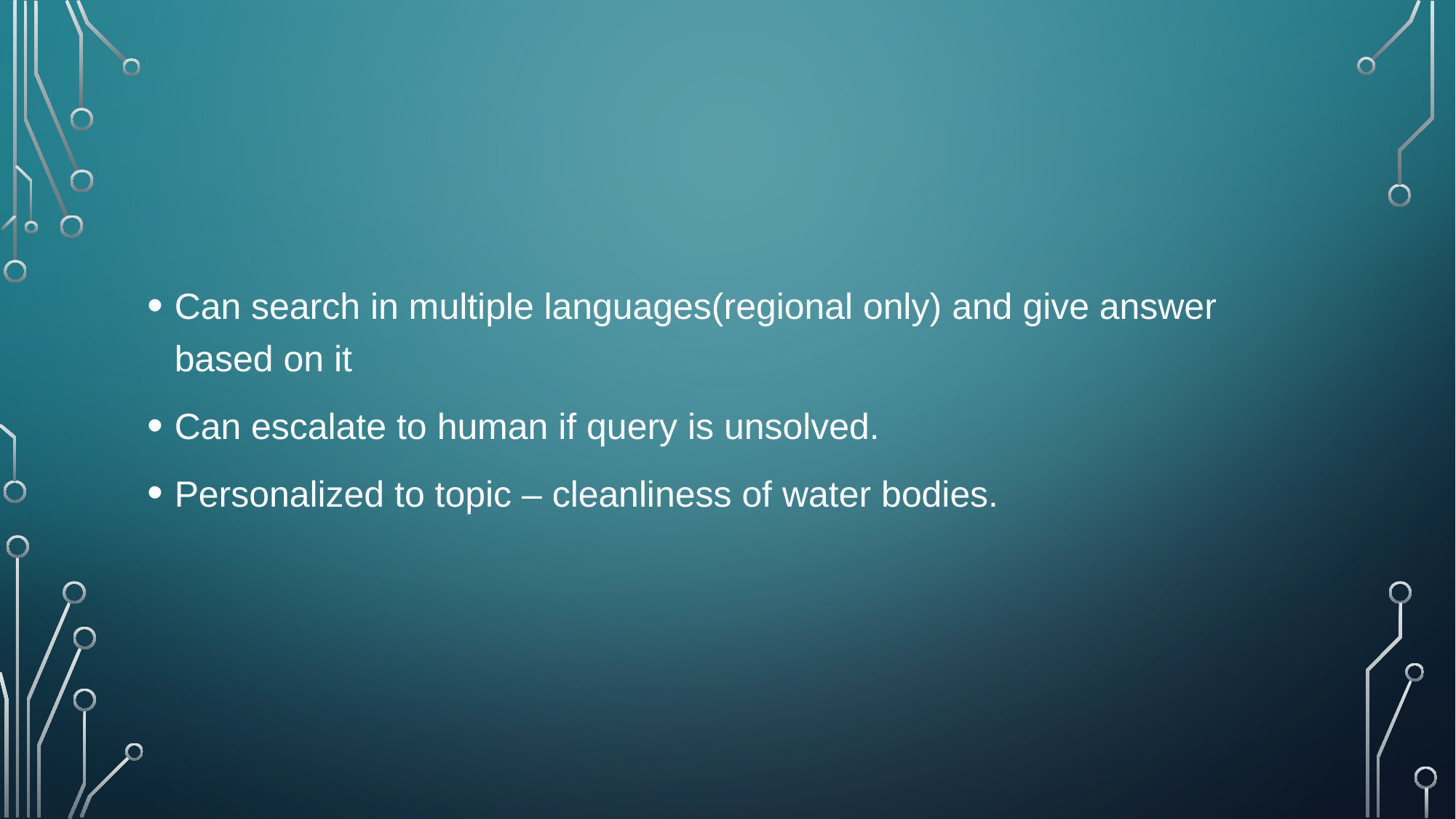

Can search in multiple languages(regional only) and give answer based on it
Can escalate to human if query is unsolved.
Personalized to topic – cleanliness of water bodies.